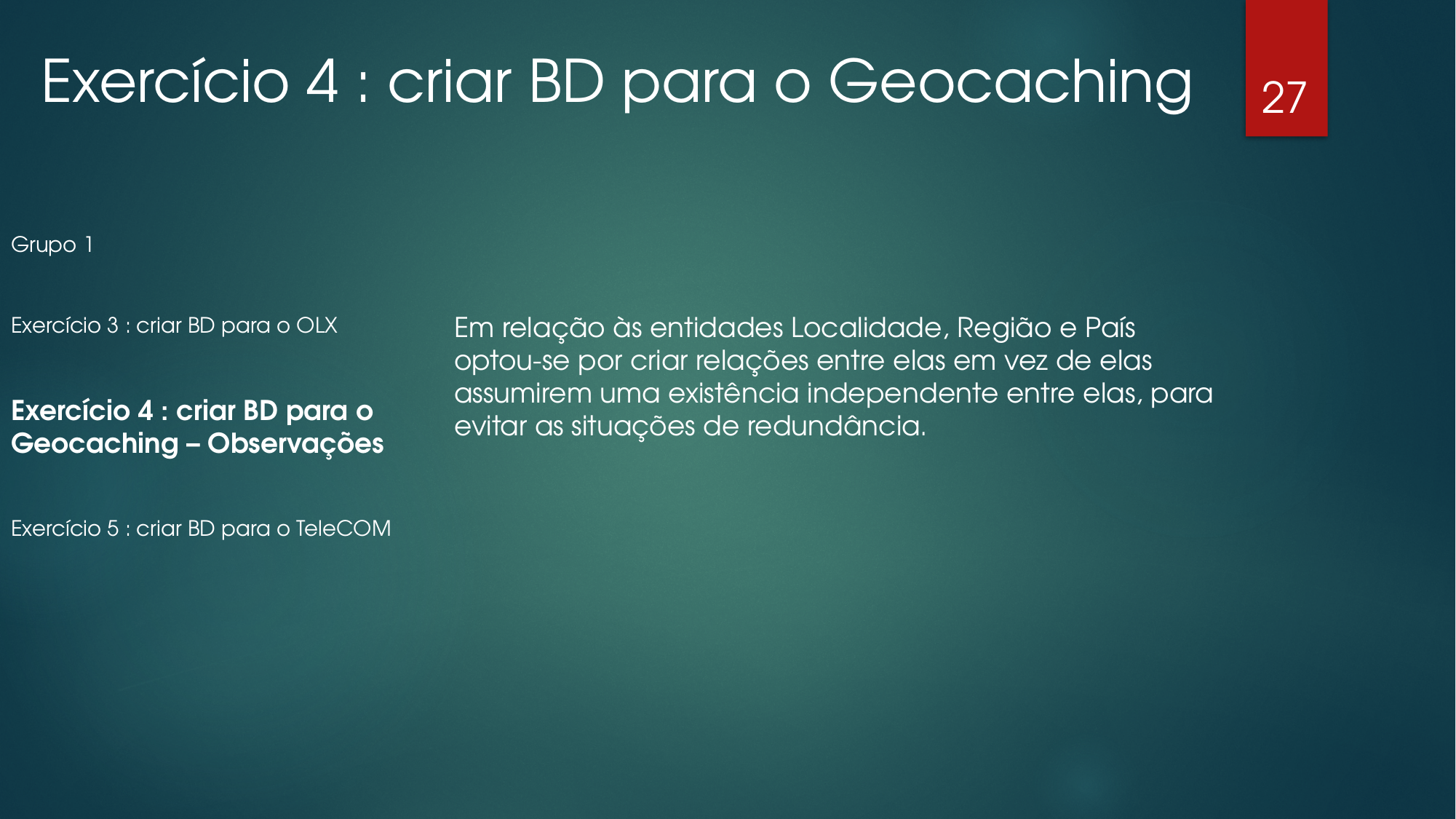

Exercício 4 : criar BD para o Geocaching
27
Em relação às entidades Localidade, Região e País optou-se por criar relações entre elas em vez de elas assumirem uma existência independente entre elas, para evitar as situações de redundância.
Grupo 1

Exercício 3 : criar BD para o OLX

Exercício 4 : criar BD para o Geocaching – Observações

Exercício 5 : criar BD para o TeleCOM